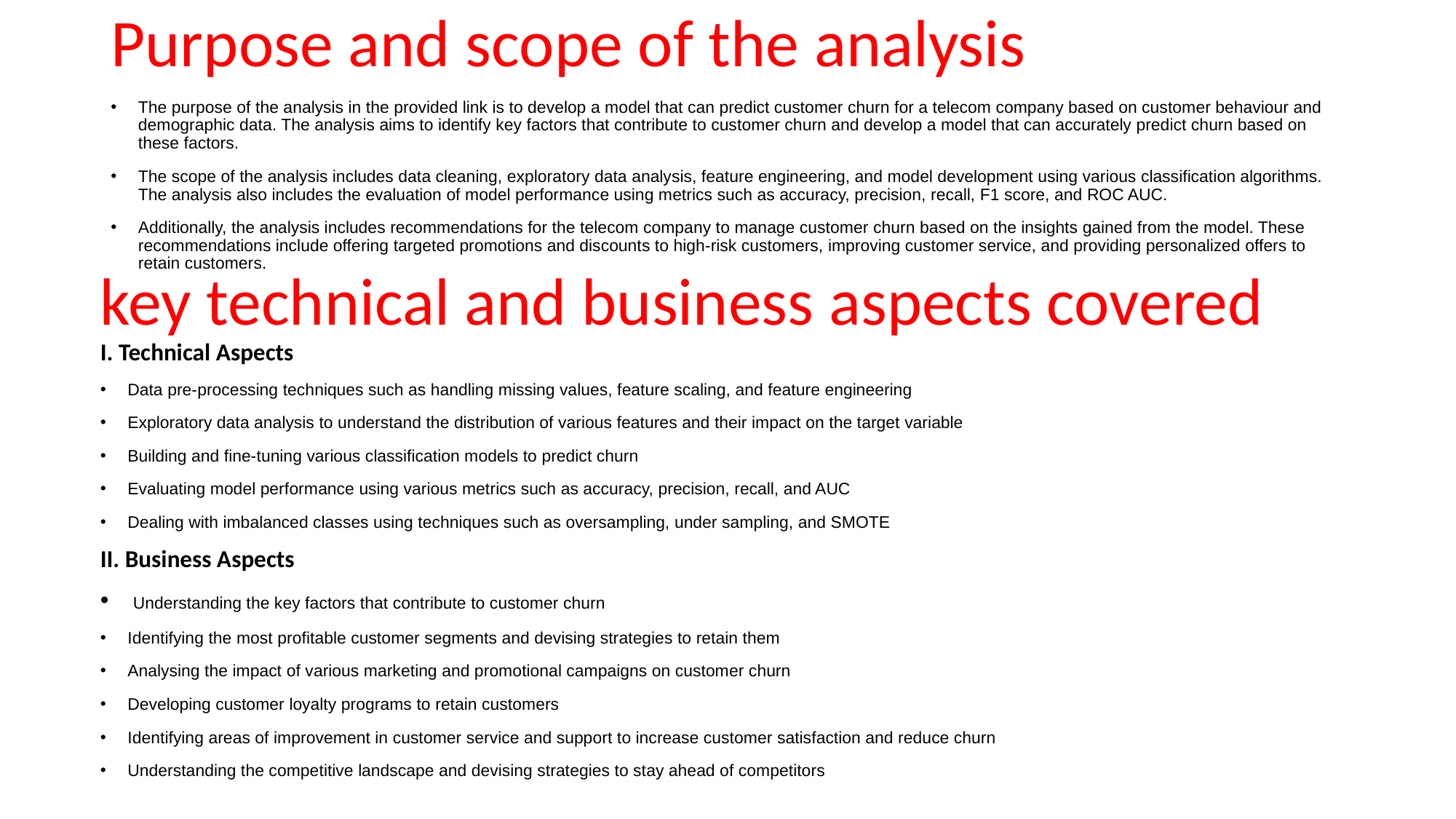

# Purpose and scope of the analysis
The purpose of the analysis in the provided link is to develop a model that can predict customer churn for a telecom company based on customer behaviour and demographic data. The analysis aims to identify key factors that contribute to customer churn and develop a model that can accurately predict churn based on these factors.
The scope of the analysis includes data cleaning, exploratory data analysis, feature engineering, and model development using various classification algorithms. The analysis also includes the evaluation of model performance using metrics such as accuracy, precision, recall, F1 score, and ROC AUC.
Additionally, the analysis includes recommendations for the telecom company to manage customer churn based on the insights gained from the model. These recommendations include offering targeted promotions and discounts to high-risk customers, improving customer service, and providing personalized offers to retain customers.
key technical and business aspects covered
I. Technical Aspects
Data pre-processing techniques such as handling missing values, feature scaling, and feature engineering
Exploratory data analysis to understand the distribution of various features and their impact on the target variable
Building and fine-tuning various classification models to predict churn
Evaluating model performance using various metrics such as accuracy, precision, recall, and AUC
Dealing with imbalanced classes using techniques such as oversampling, under sampling, and SMOTE
II. Business Aspects
 Understanding the key factors that contribute to customer churn
Identifying the most profitable customer segments and devising strategies to retain them
Analysing the impact of various marketing and promotional campaigns on customer churn
Developing customer loyalty programs to retain customers
Identifying areas of improvement in customer service and support to increase customer satisfaction and reduce churn
Understanding the competitive landscape and devising strategies to stay ahead of competitors